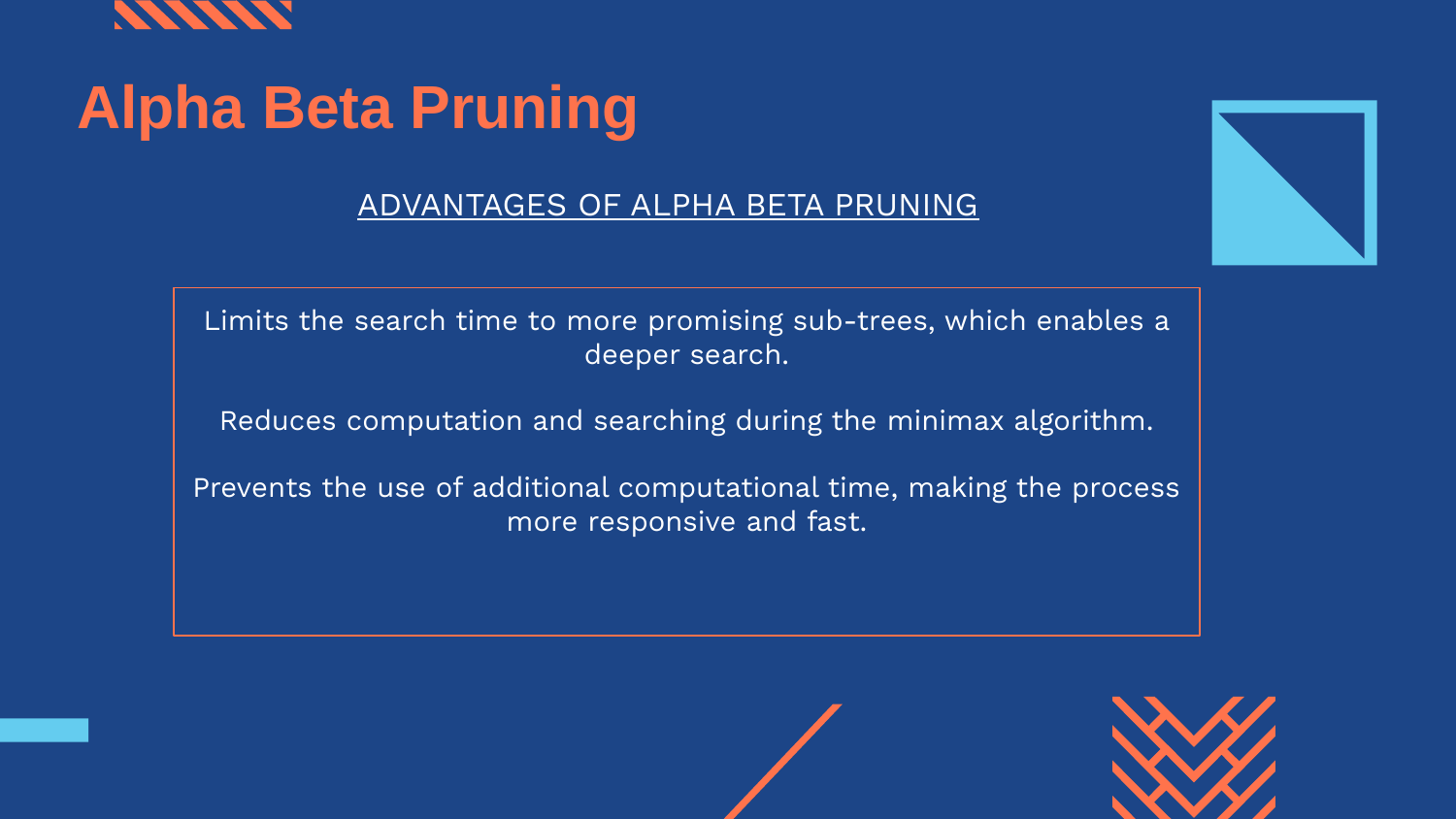

# Alpha Beta Pruning

ADVANTAGES OF ALPHA BETA PRUNING
Limits the search time to more promising sub-trees, which enables a deeper search.
Reduces computation and searching during the minimax algorithm.
Prevents the use of additional computational time, making the process more responsive and fast.